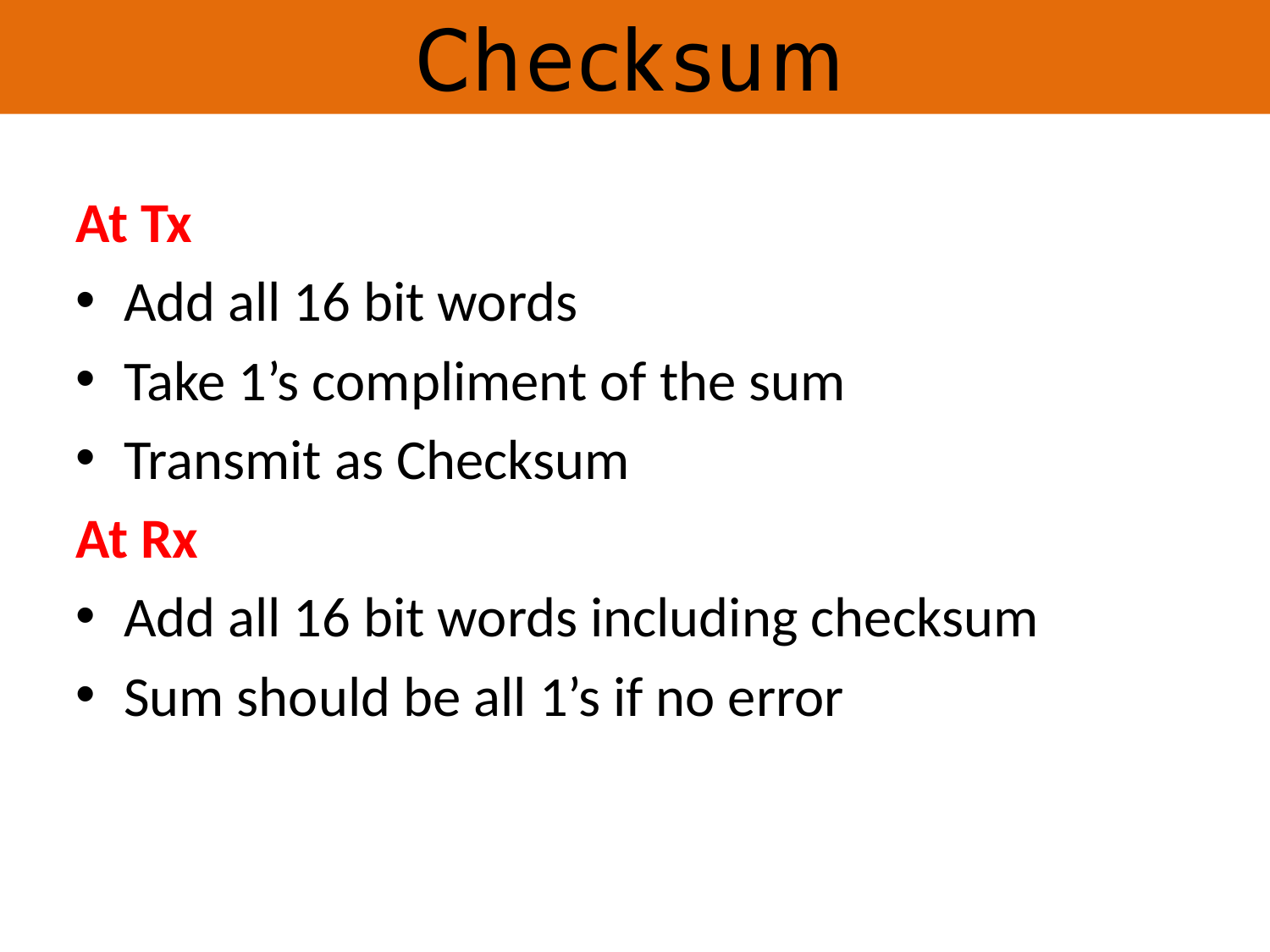

Checksum
At Tx
Add all 16 bit words
Take 1’s compliment of the sum
Transmit as Checksum
At Rx
Add all 16 bit words including checksum
Sum should be all 1’s if no error